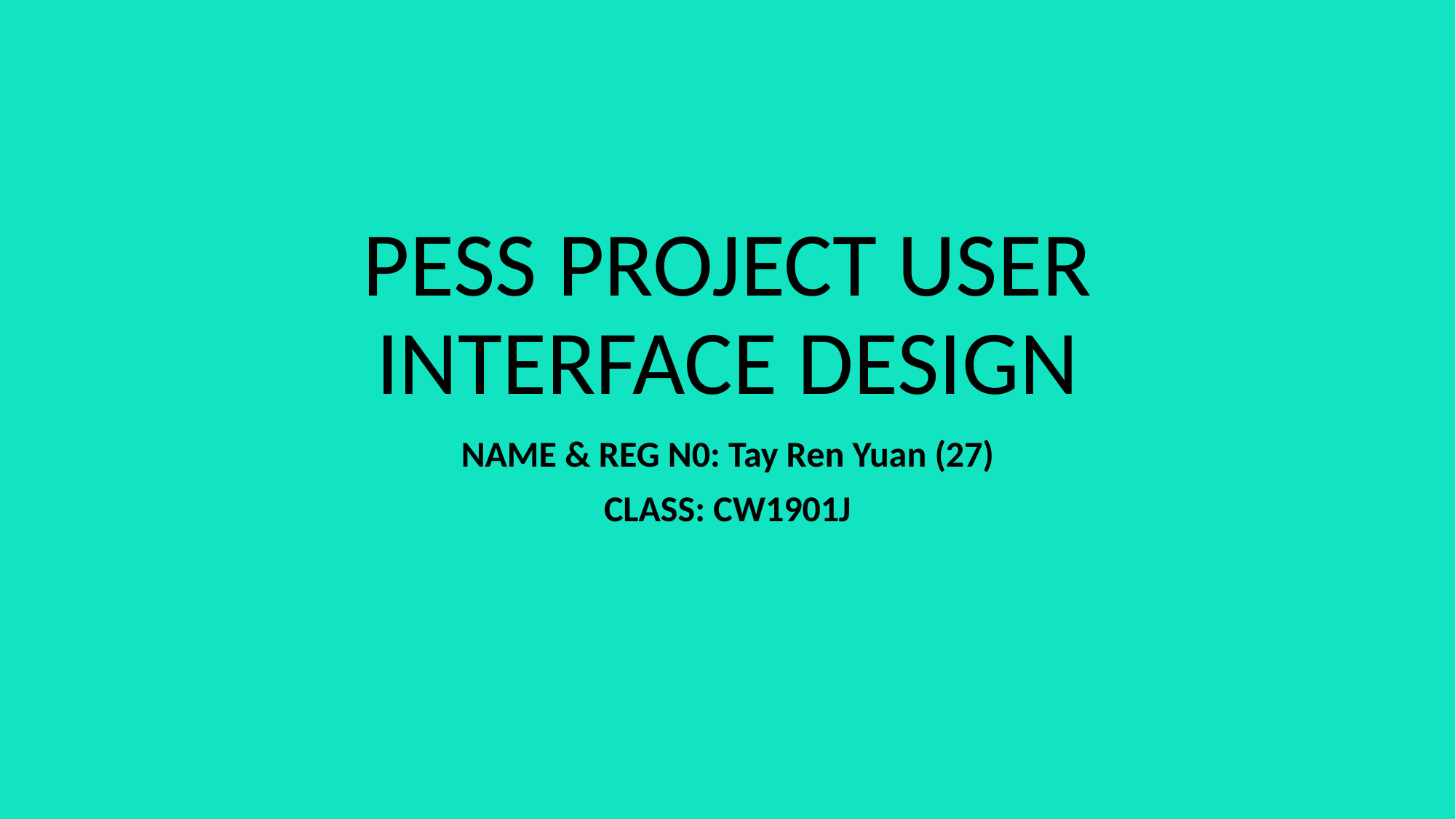

# PESS PROJECT USER INTERFACE DESIGN
NAME & REG N0: Tay Ren Yuan (27)
CLASS: CW1901J